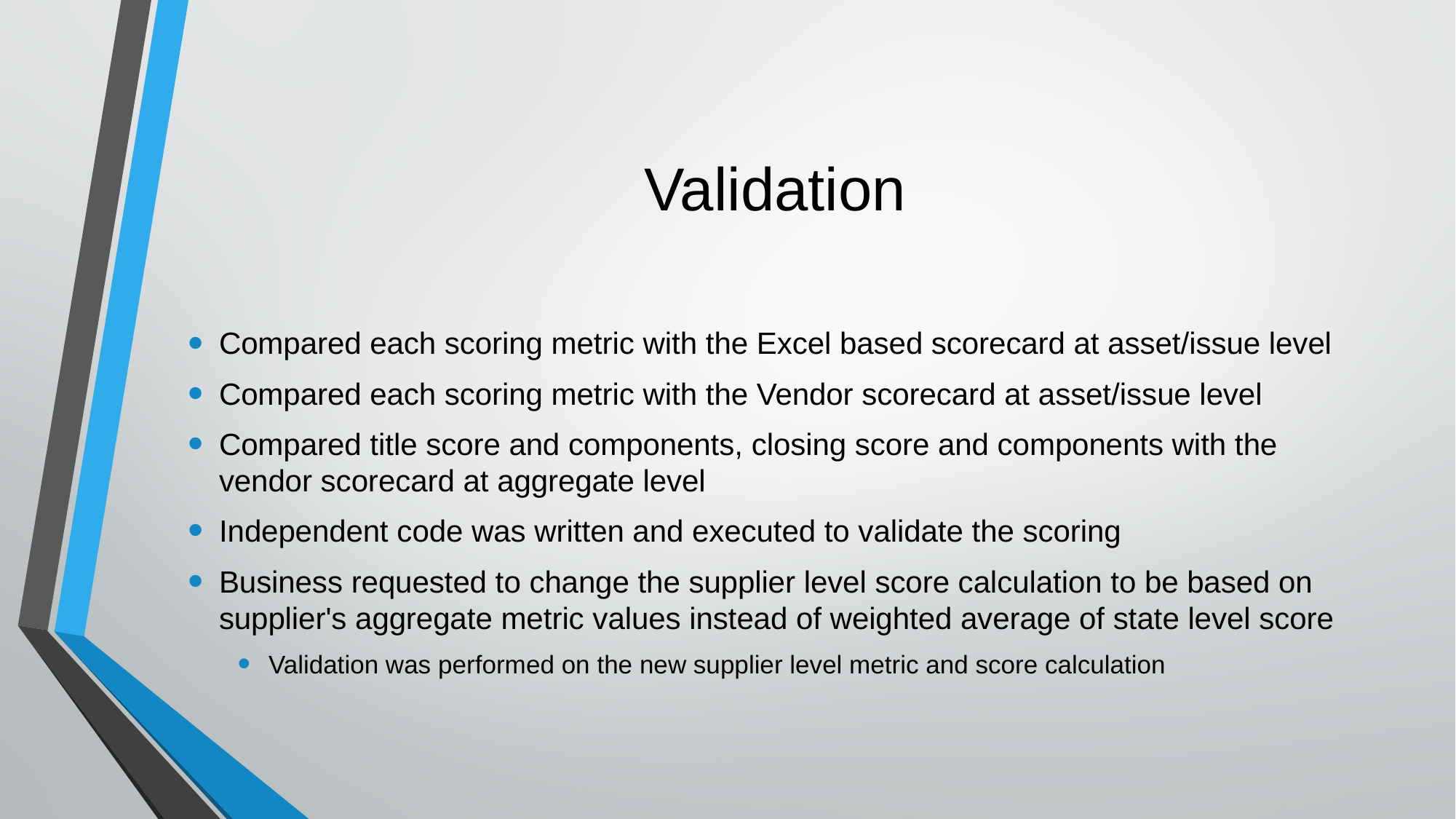

# Validation
Compared each scoring metric with the Excel based scorecard at asset/issue level
Compared each scoring metric with the Vendor scorecard at asset/issue level
Compared title score and components, closing score and components with the vendor scorecard at aggregate level
Independent code was written and executed to validate the scoring
Business requested to change the supplier level score calculation to be based on supplier's aggregate metric values instead of weighted average of state level score
Validation was performed on the new supplier level metric and score calculation